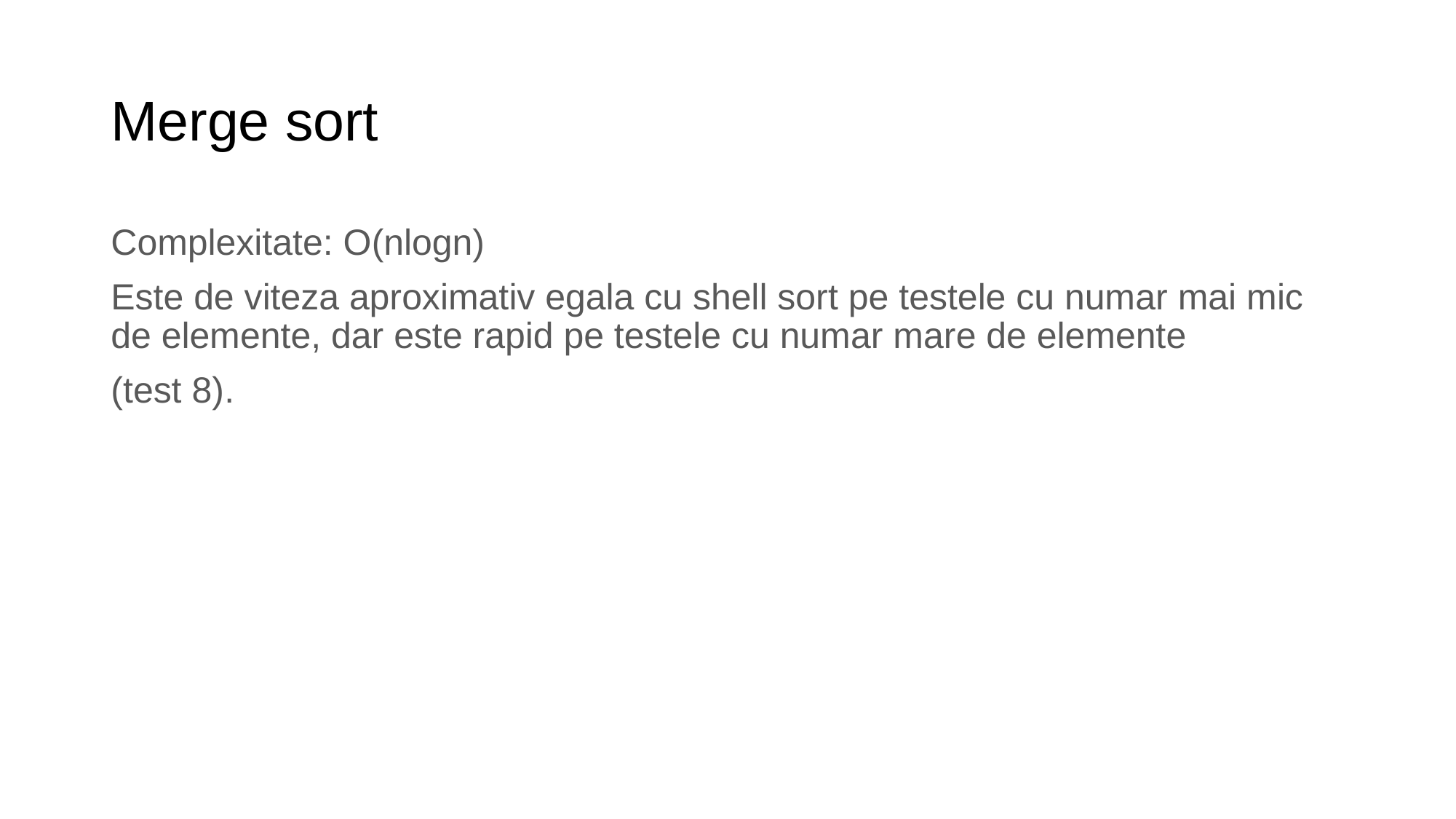

# Merge sort
Complexitate: O(nlogn)
Este de viteza aproximativ egala cu shell sort pe testele cu numar mai mic de elemente, dar este rapid pe testele cu numar mare de elemente
(test 8).